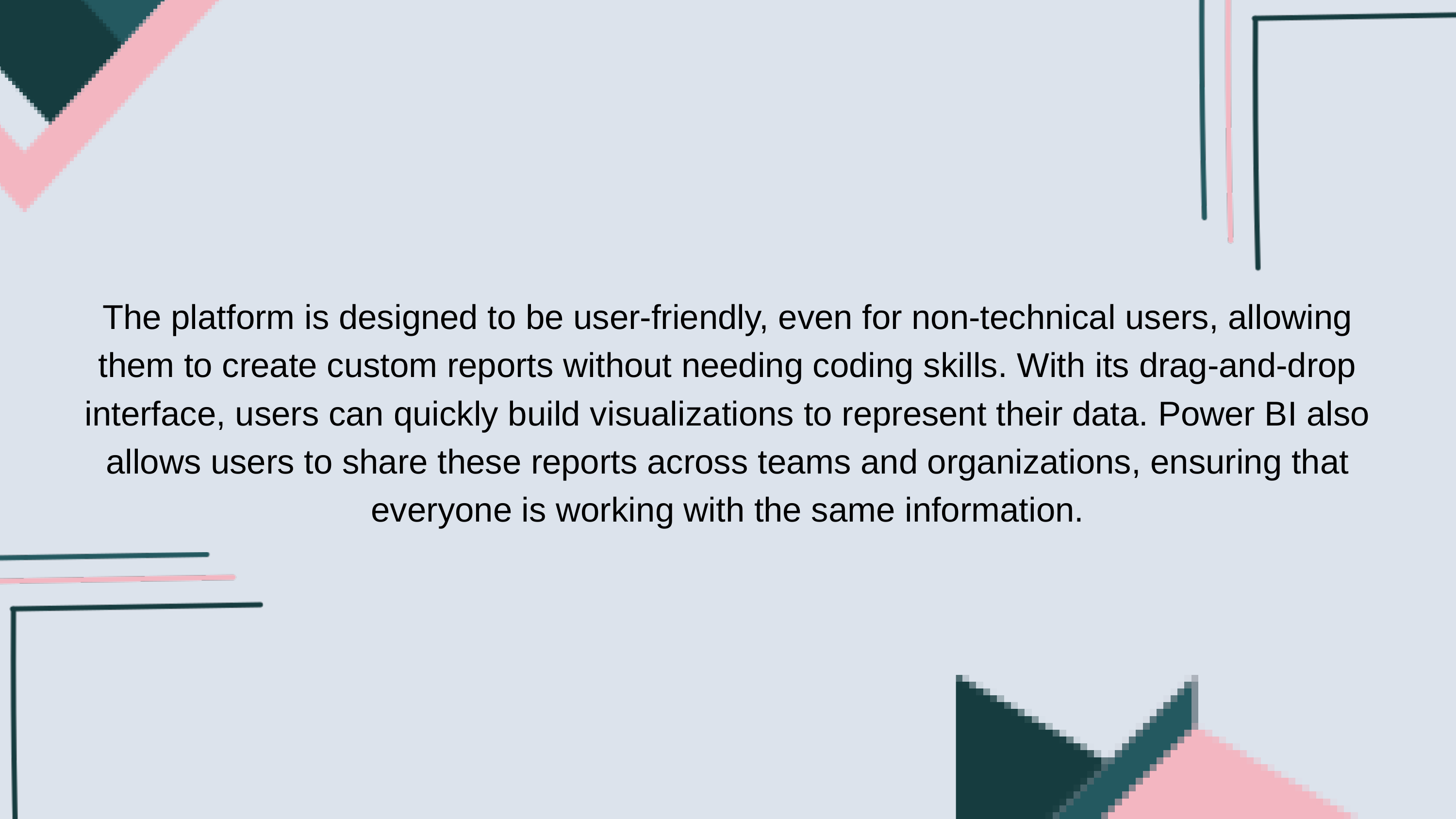

The platform is designed to be user-friendly, even for non-technical users, allowing them to create custom reports without needing coding skills. With its drag-and-drop interface, users can quickly build visualizations to represent their data. Power BI also allows users to share these reports across teams and organizations, ensuring that everyone is working with the same information.